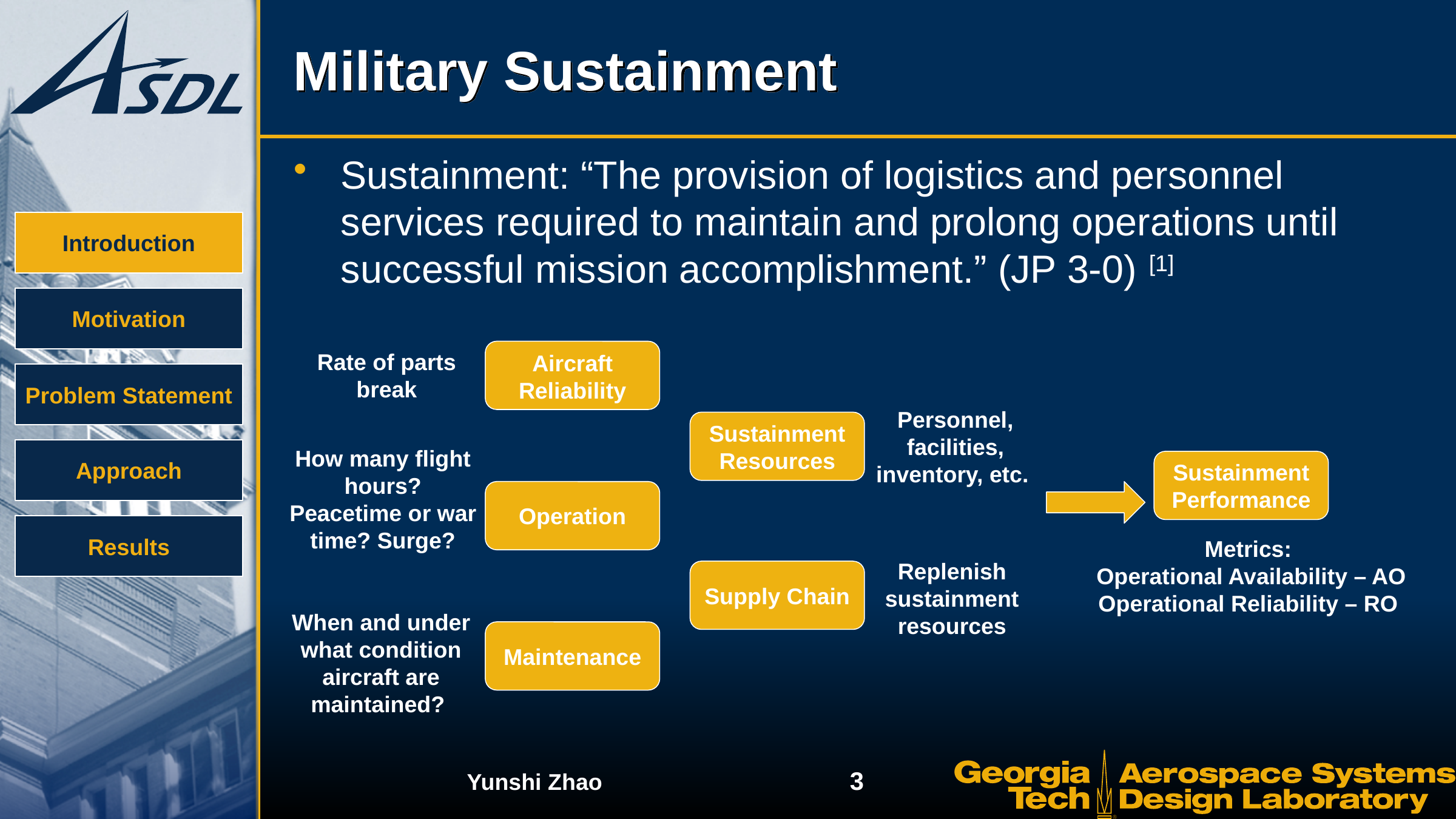

# Military Sustainment
Sustainment: “The provision of logistics and personnel services required to maintain and prolong operations until successful mission accomplishment.” (JP 3-0) [1]

Introduction
Motivation
Aircraft Reliability
Rate of parts break
Problem Statement
Personnel, facilities, inventory, etc.
Sustainment Resources
How many flight hours? Peacetime or war time? Surge?
Approach
Sustainment Performance
Operation

Results
Metrics:
Operational Availability – AO
Operational Reliability – RO
Replenish sustainment resources
Supply Chain
When and under what condition aircraft are maintained?
Maintenance
3
Yunshi Zhao